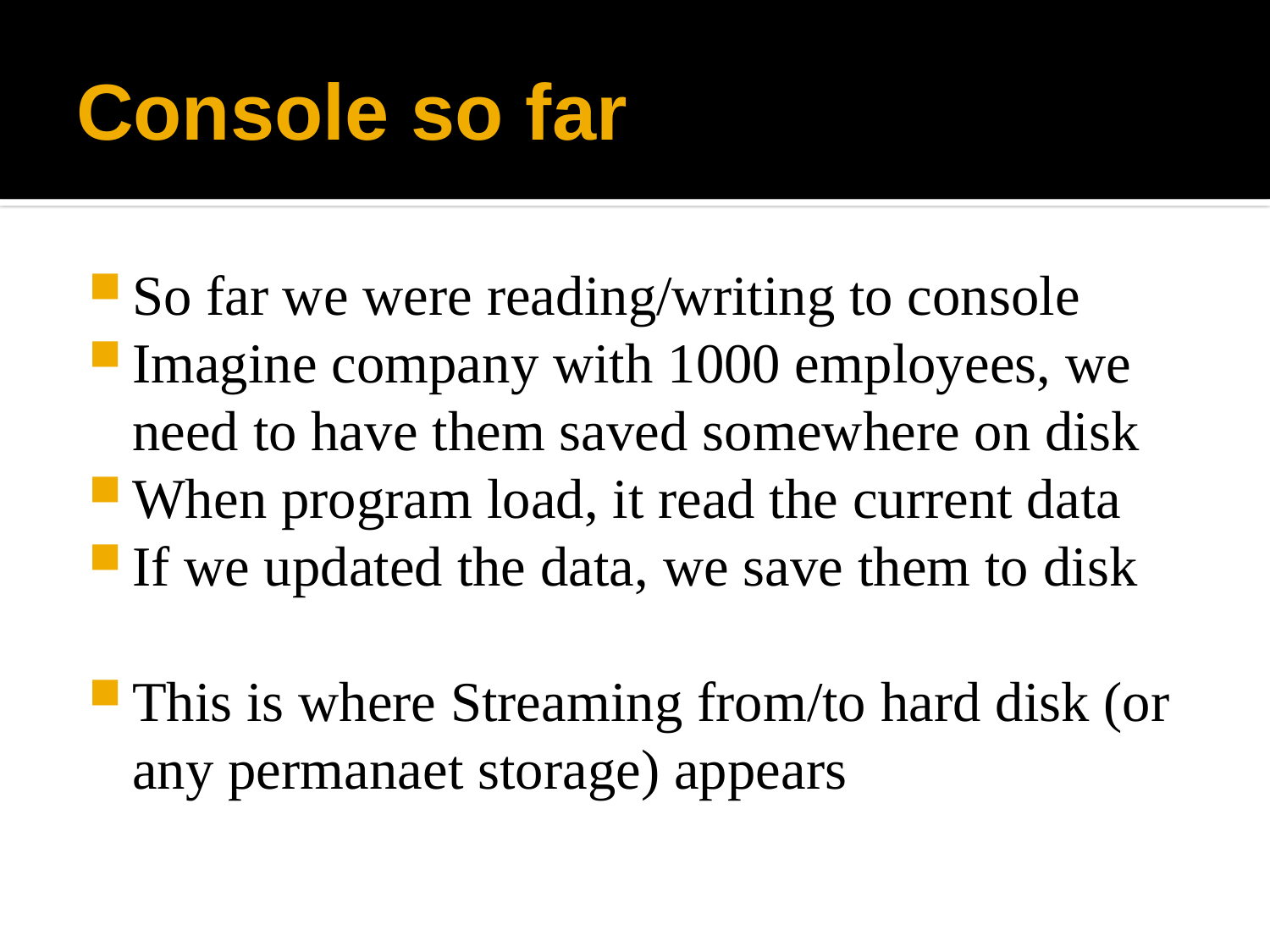

# Console so far
So far we were reading/writing to console
Imagine company with 1000 employees, we need to have them saved somewhere on disk
When program load, it read the current data
If we updated the data, we save them to disk

This is where Streaming from/to hard disk (or any permanaet storage) appears